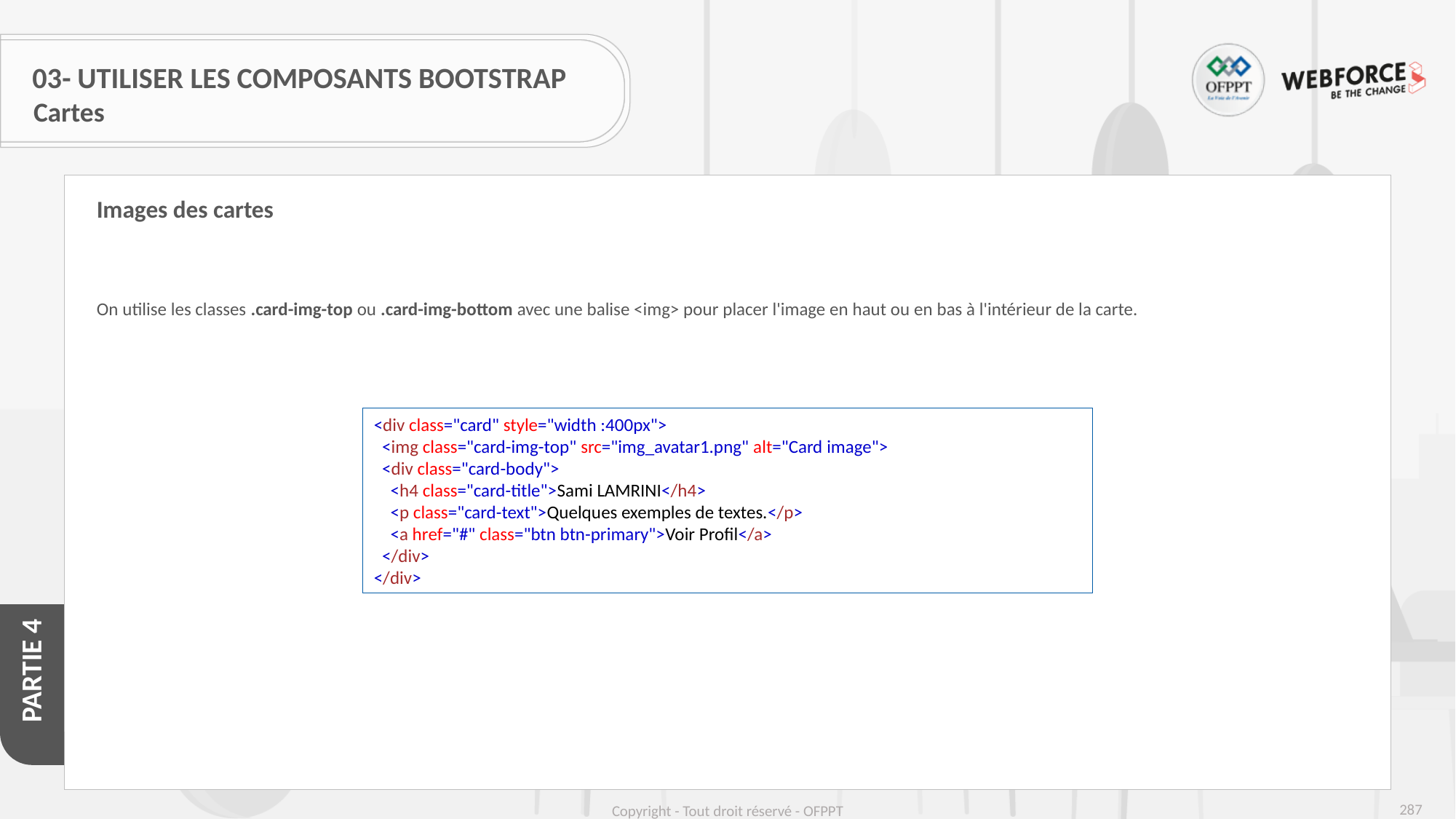

# 03- Utiliser les composants Bootstrap
Cartes
Images des cartes

On utilise les classes .card-img-top ou .card-img-bottom avec une balise <img> pour placer l'image en haut ou en bas à l'intérieur de la carte.
<div class="card" style="width :400px">
  <img class="card-img-top" src="img_avatar1.png" alt="Card image">
  <div class="card-body">
    <h4 class="card-title">Sami LAMRINI</h4>
    <p class="card-text">Quelques exemples de textes.</p>
    <a href="#" class="btn btn-primary">Voir Profil</a>
  </div>
</div>